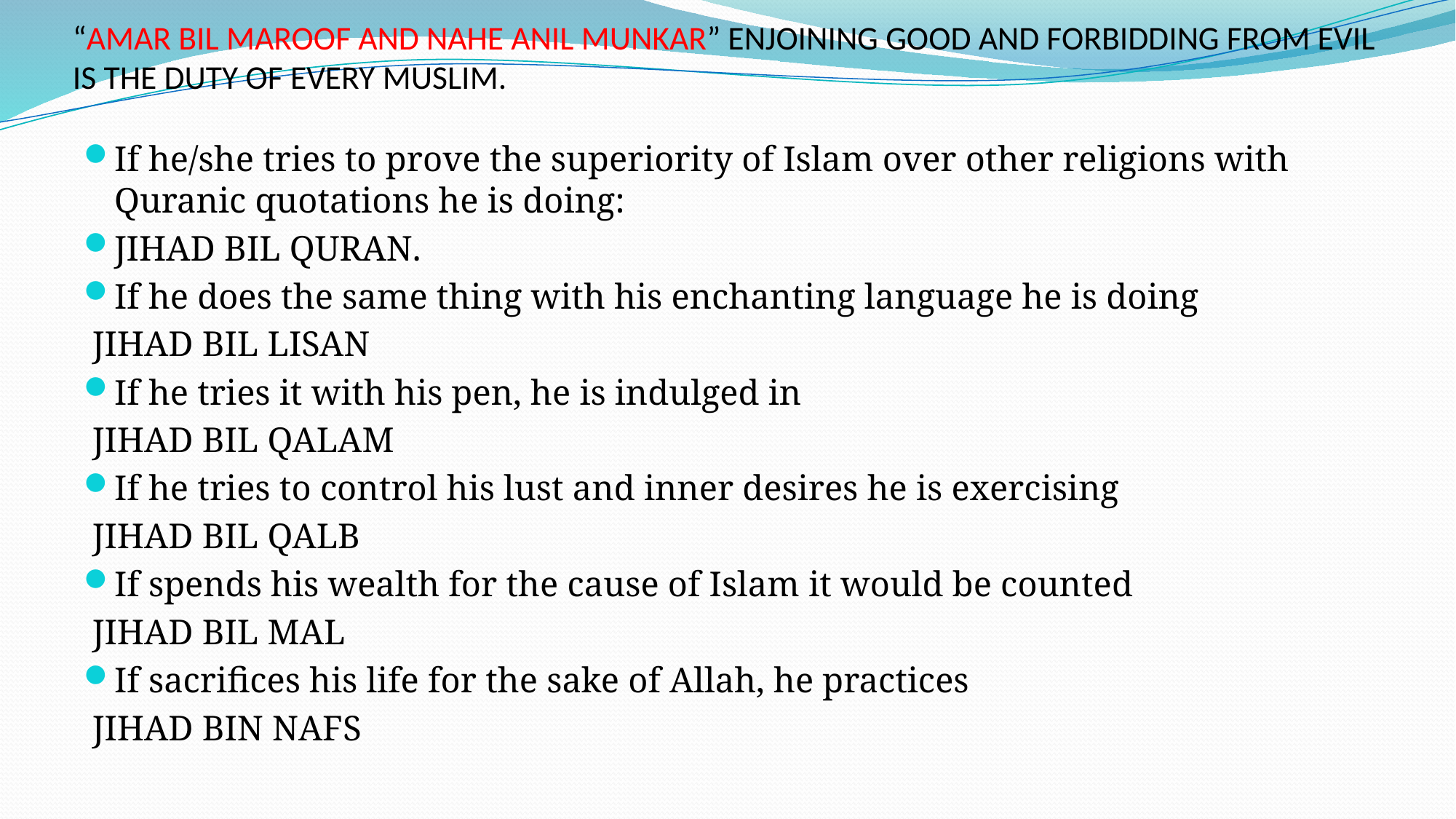

# “AMAR BIL MAROOF AND NAHE ANIL MUNKAR” ENJOINING GOOD AND FORBIDDING FROM EVIL IS THE DUTY OF EVERY MUSLIM.

If he/she tries to prove the superiority of Islam over other religions with Quranic quotations he is doing:
JIHAD BIL QURAN.
If he does the same thing with his enchanting language he is doing
 JIHAD BIL LISAN
If he tries it with his pen, he is indulged in
 JIHAD BIL QALAM
If he tries to control his lust and inner desires he is exercising
 JIHAD BIL QALB
If spends his wealth for the cause of Islam it would be counted
 JIHAD BIL MAL
If sacrifices his life for the sake of Allah, he practices
 JIHAD BIN NAFS